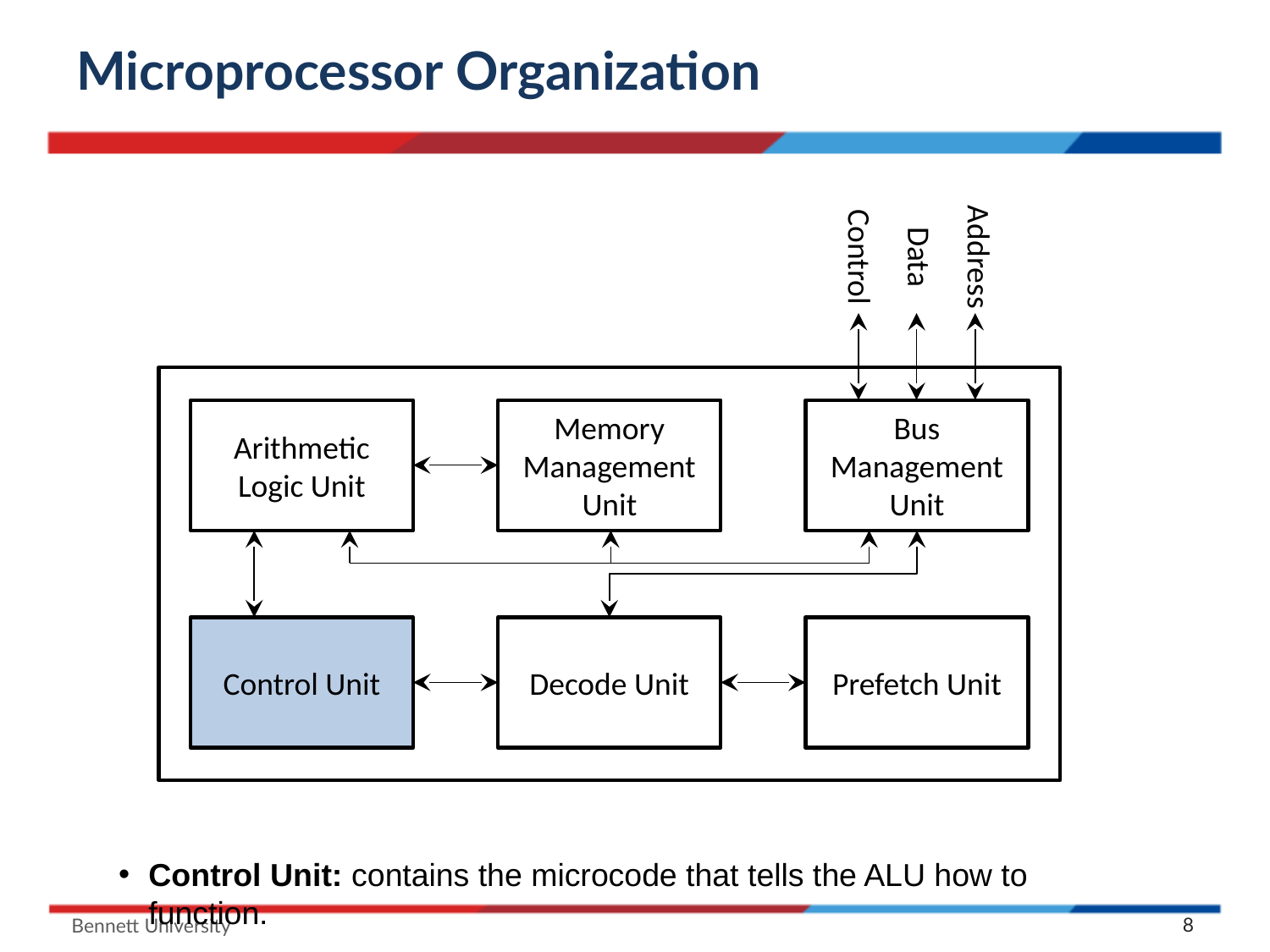

# Microprocessor Organization
Address
Control
Data

Arithmetic Logic Unit
Memory Management Unit
Bus Management Unit
Control Unit
Decode Unit
Prefetch Unit
Control Unit: contains the microcode that tells the ALU how to function.
Bennett University
8